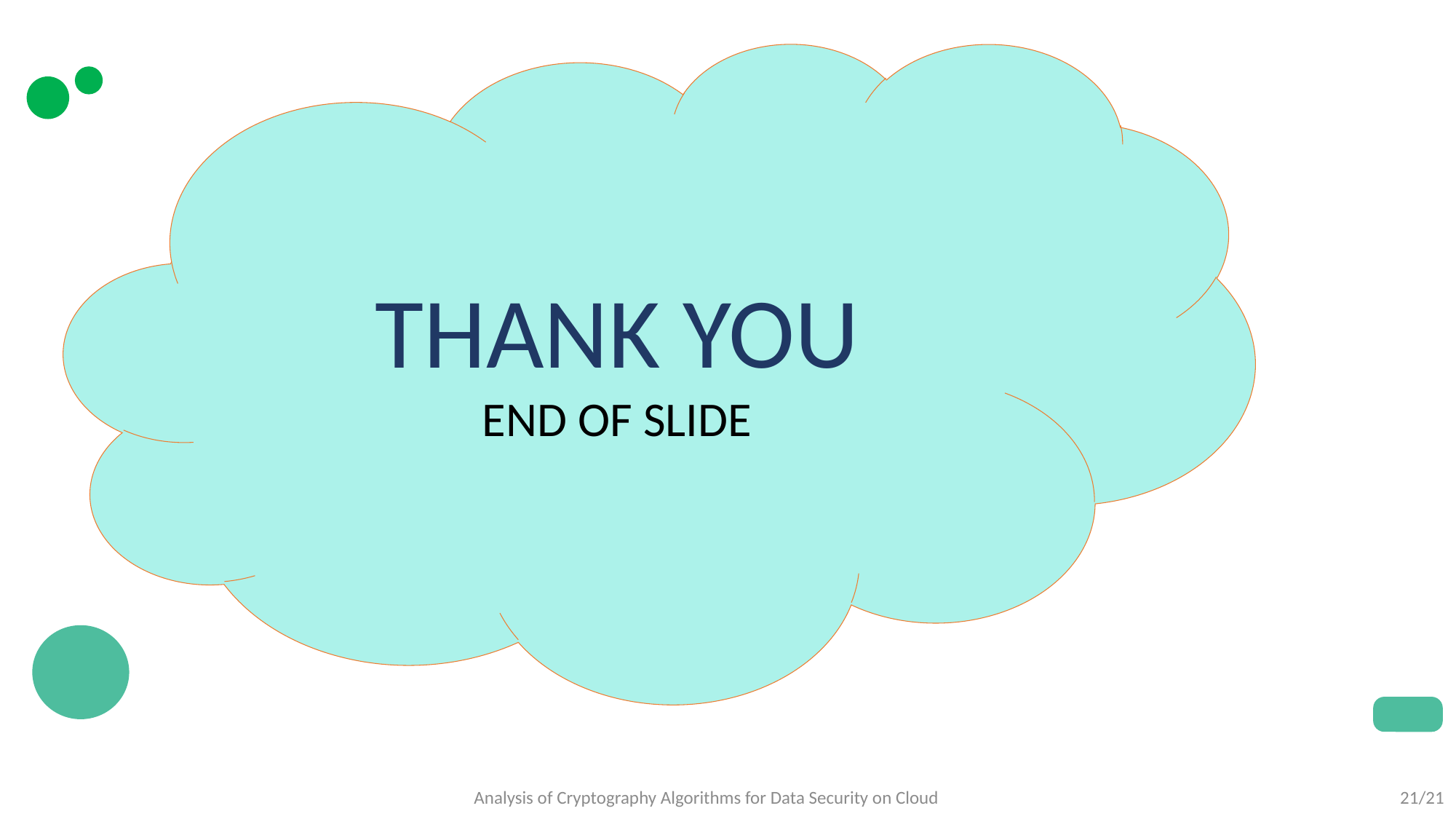

THANK YOU
END OF SLIDE

8/24/2019
Analysis of Cryptography Algorithms for Data Security on Cloud
21/21